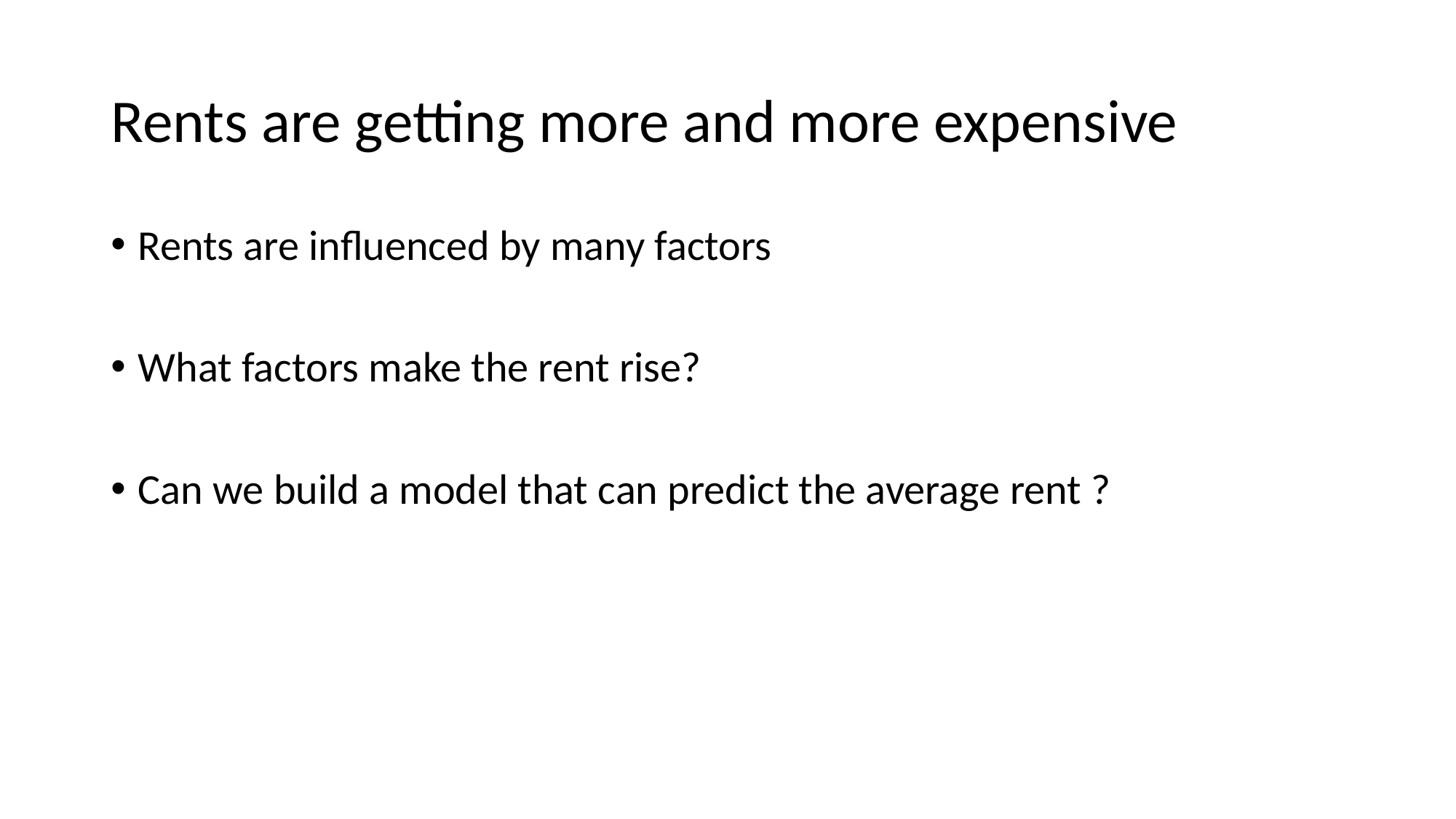

# Rents are getting more and more expensive
Rents are influenced by many factors

What factors make the rent rise?

Can we build a model that can predict the average rent ?